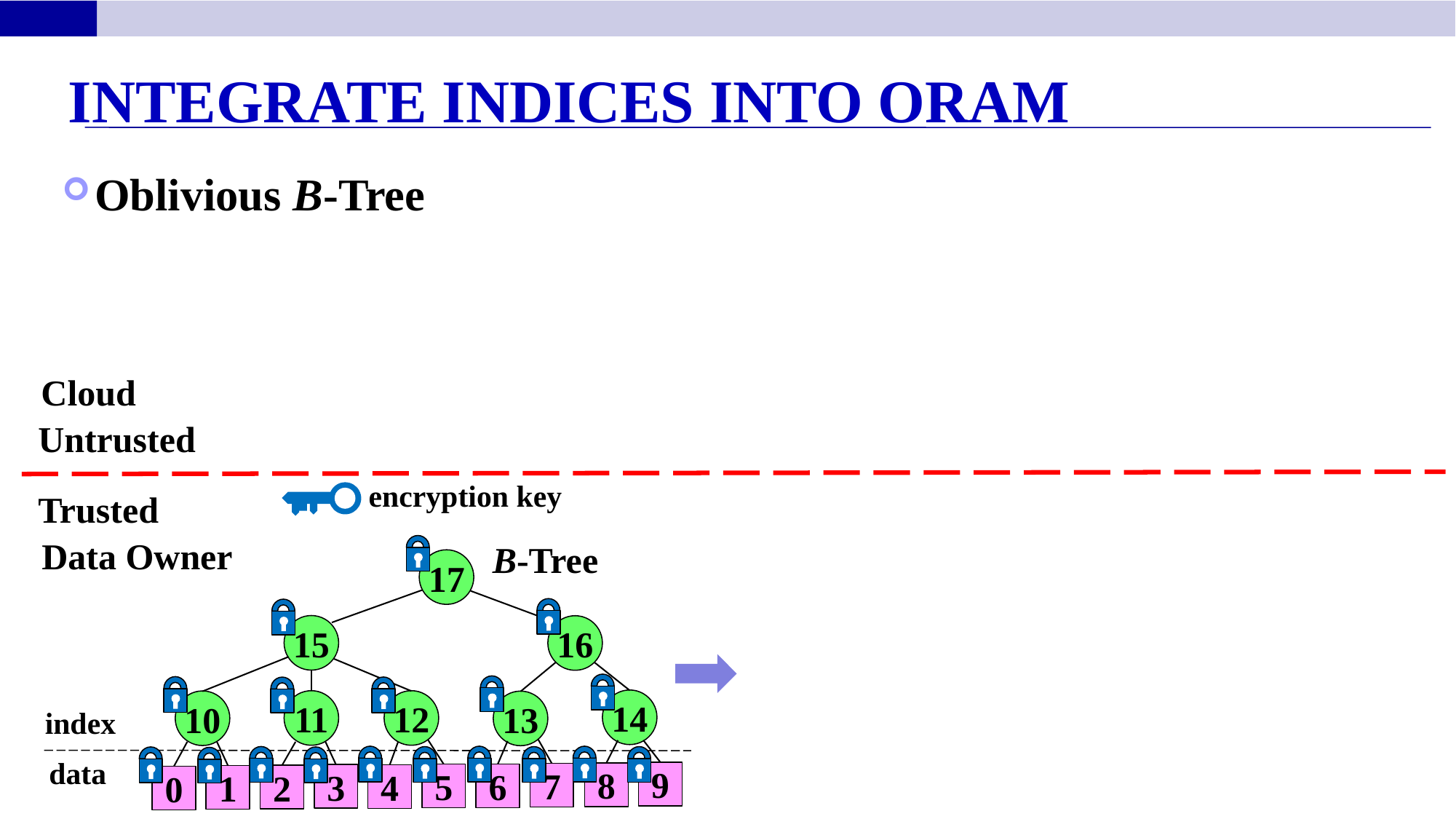

Integrate Indices into ORAM
Oblivious B-Tree
Cloud
Untrusted
encryption key
Trusted

Data Owner
B-Tree

17

15

16

14

11

12

10

13

index

data
9
8
7
6
5
3
4
2
1
0